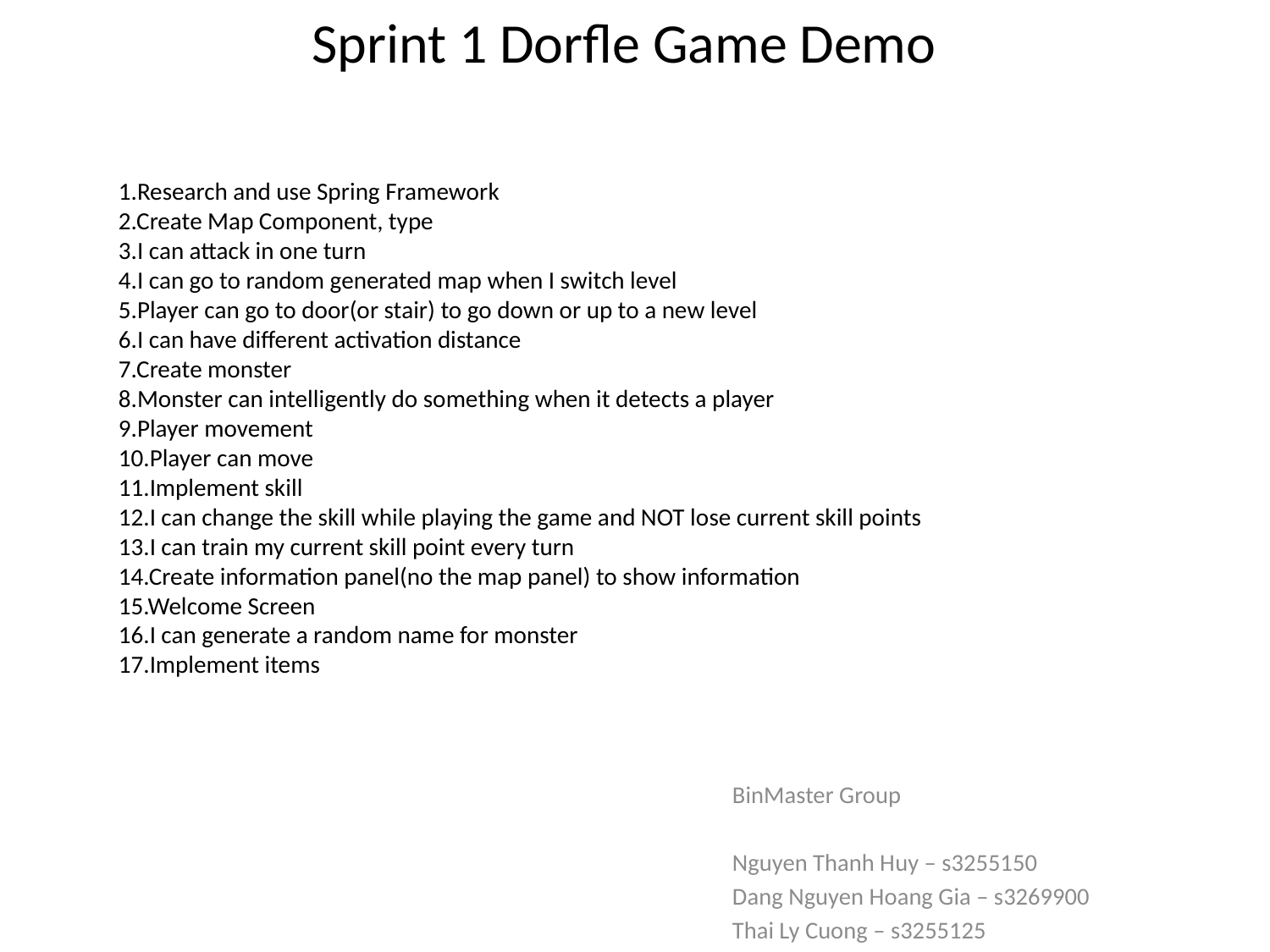

# Sprint 1 Dorfle Game Demo
1.Research and use Spring Framework
2.Create Map Component, type
3.I can attack in one turn
4.I can go to random generated map when I switch level
5.Player can go to door(or stair) to go down or up to a new level
6.I can have different activation distance
7.Create monster
8.Monster can intelligently do something when it detects a player
9.Player movement
10.Player can move
11.Implement skill
12.I can change the skill while playing the game and NOT lose current skill points
13.I can train my current skill point every turn
14.Create information panel(no the map panel) to show information
15.Welcome Screen
16.I can generate a random name for monster
17.Implement items
BinMaster Group

Nguyen Thanh Huy – s3255150
Dang Nguyen Hoang Gia – s3269900
Thai Ly Cuong – s3255125